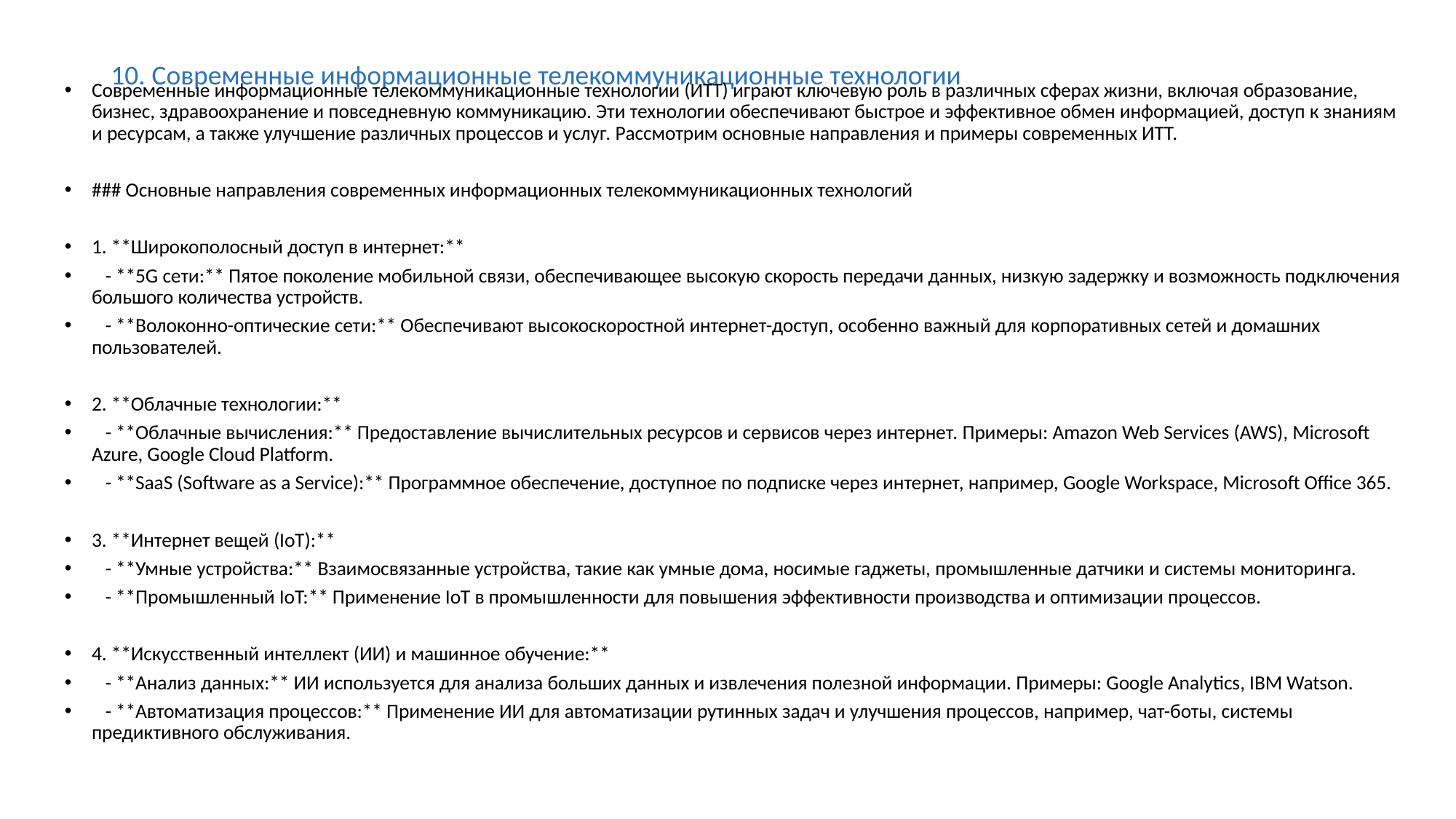

# 10. Современные информационные телекоммуникационные технологии
Современные информационные телекоммуникационные технологии (ИТТ) играют ключевую роль в различных сферах жизни, включая образование, бизнес, здравоохранение и повседневную коммуникацию. Эти технологии обеспечивают быстрое и эффективное обмен информацией, доступ к знаниям и ресурсам, а также улучшение различных процессов и услуг. Рассмотрим основные направления и примеры современных ИТТ.

### Основные направления современных информационных телекоммуникационных технологий

1. **Широкополосный доступ в интернет:**
   - **5G сети:** Пятое поколение мобильной связи, обеспечивающее высокую скорость передачи данных, низкую задержку и возможность подключения большого количества устройств.
   - **Волоконно-оптические сети:** Обеспечивают высокоскоростной интернет-доступ, особенно важный для корпоративных сетей и домашних пользователей.

2. **Облачные технологии:**
   - **Облачные вычисления:** Предоставление вычислительных ресурсов и сервисов через интернет. Примеры: Amazon Web Services (AWS), Microsoft Azure, Google Cloud Platform.
   - **SaaS (Software as a Service):** Программное обеспечение, доступное по подписке через интернет, например, Google Workspace, Microsoft Office 365.

3. **Интернет вещей (IoT):**
   - **Умные устройства:** Взаимосвязанные устройства, такие как умные дома, носимые гаджеты, промышленные датчики и системы мониторинга.
   - **Промышленный IoT:** Применение IoT в промышленности для повышения эффективности производства и оптимизации процессов.

4. **Искусственный интеллект (ИИ) и машинное обучение:**
   - **Анализ данных:** ИИ используется для анализа больших данных и извлечения полезной информации. Примеры: Google Analytics, IBM Watson.
   - **Автоматизация процессов:** Применение ИИ для автоматизации рутинных задач и улучшения процессов, например, чат-боты, системы предиктивного обслуживания.